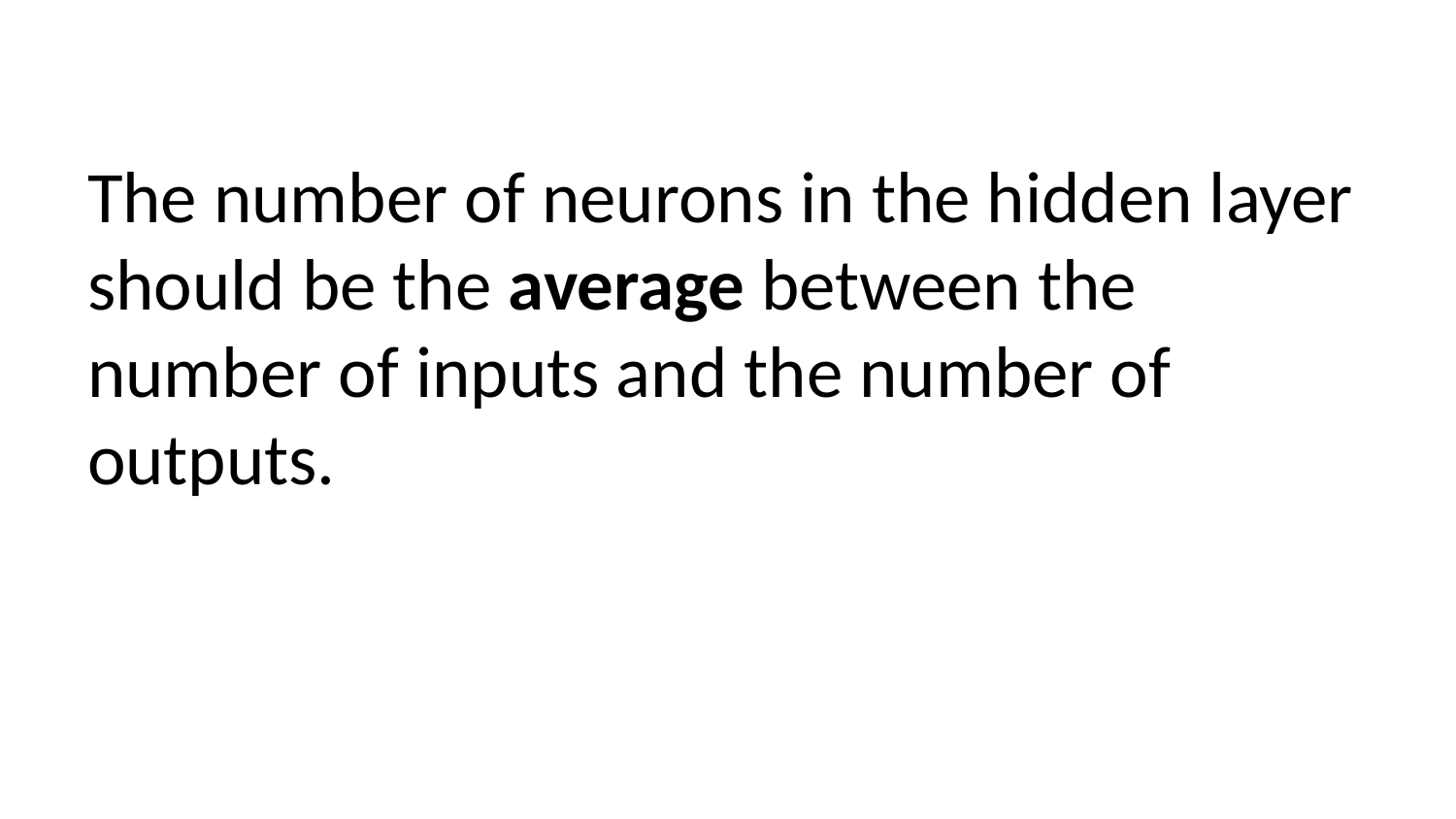

The number of neurons in the hidden layer should be the average between the number of inputs and the number of outputs.